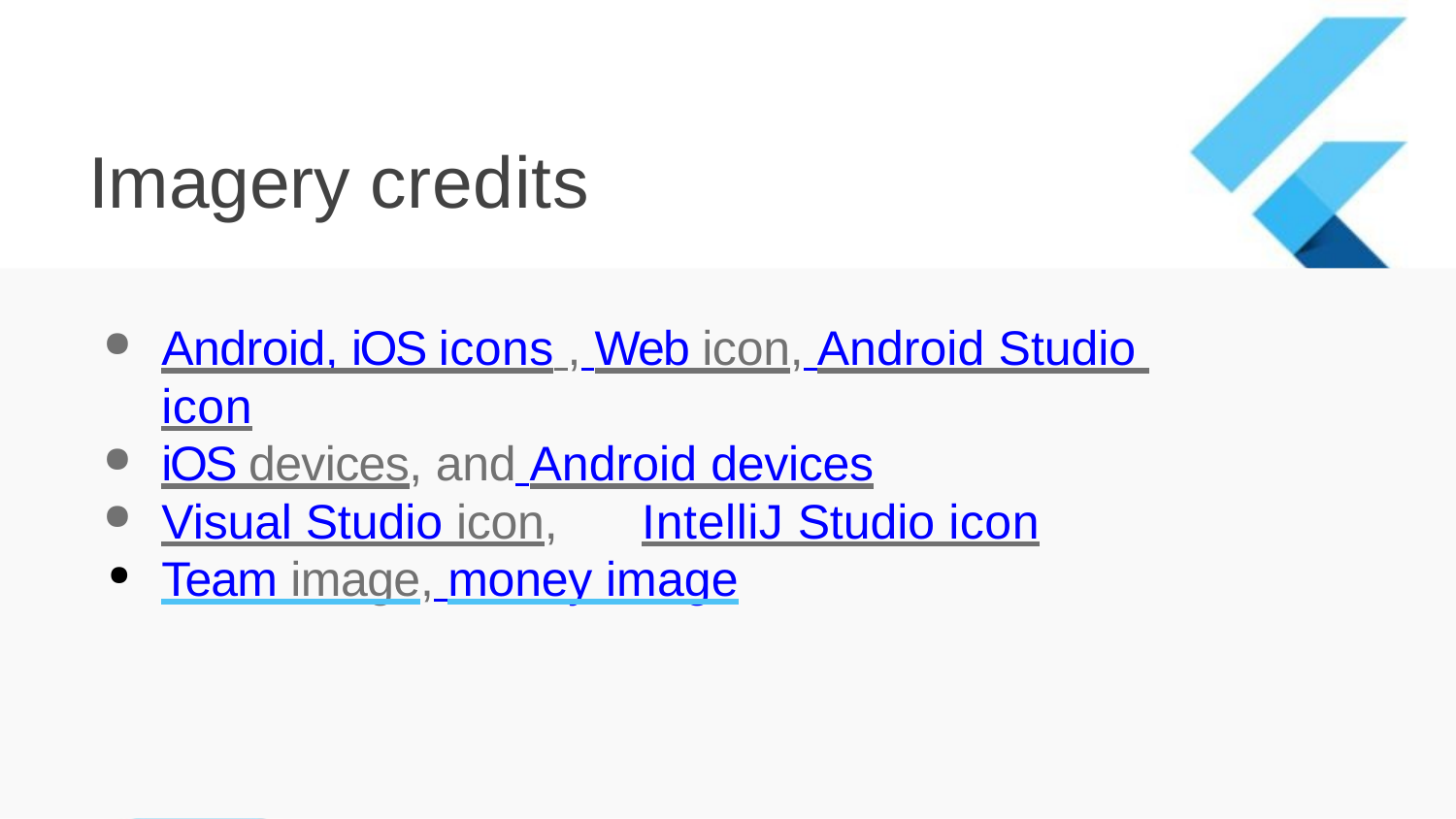

# Imagery credits

Android, iOS icons , Web icon, Android Studio icon
iOS devices, and Android devices
Visual Studio icon,	IntelliJ Studio icon
Team image, money image